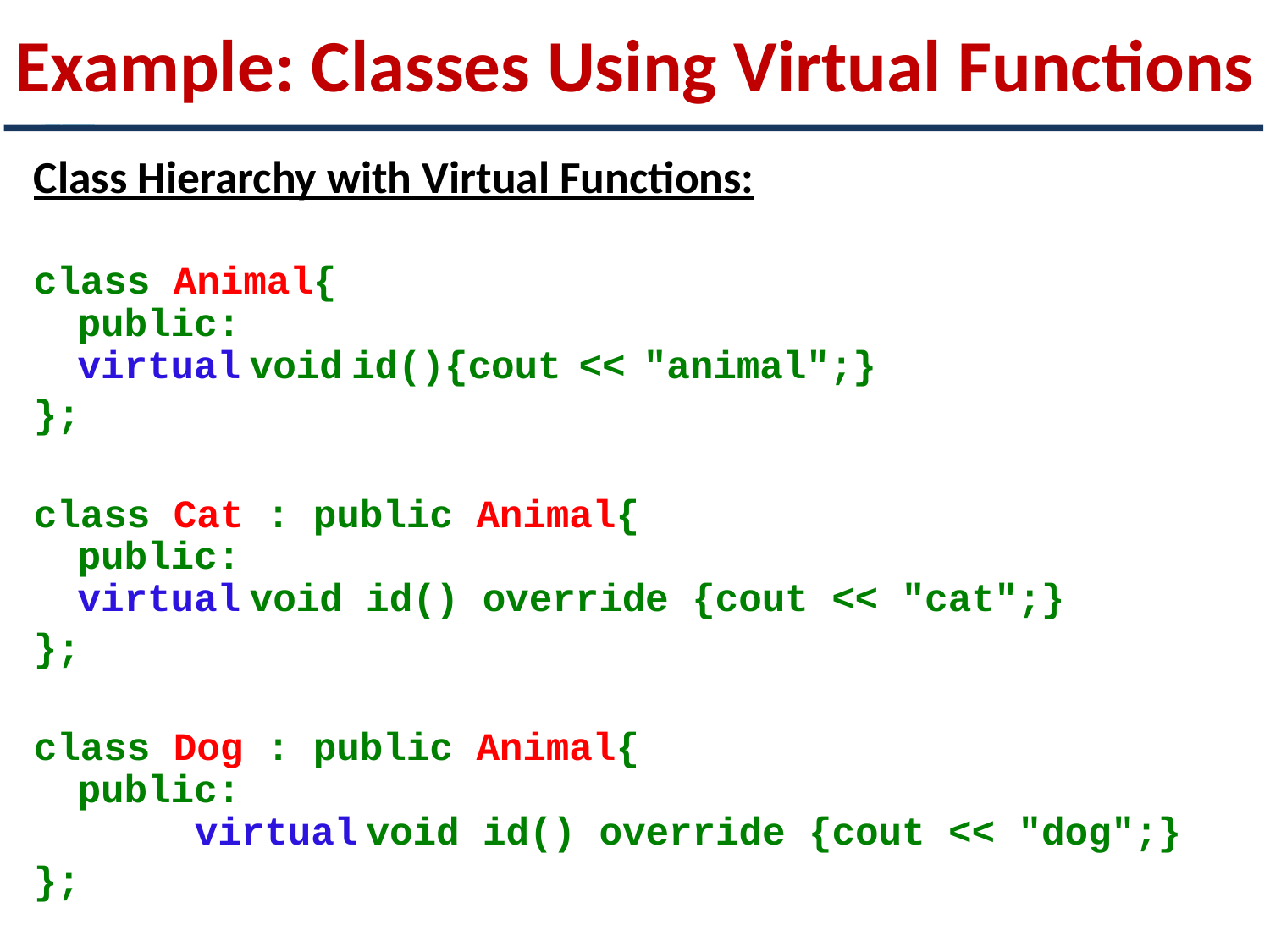

# Example: Classes Using Virtual Functions

Class Hierarchy with Virtual Functions:

class Animal{
 	public:
		virtual void id(){cout  <<  "animal";}
};

class Cat : public Animal{
	public:
		virtual void id() override {cout << "cat";}
};

class Dog : public Animal{
 	public:
	 	virtual void id() override {cout << "dog";}
};